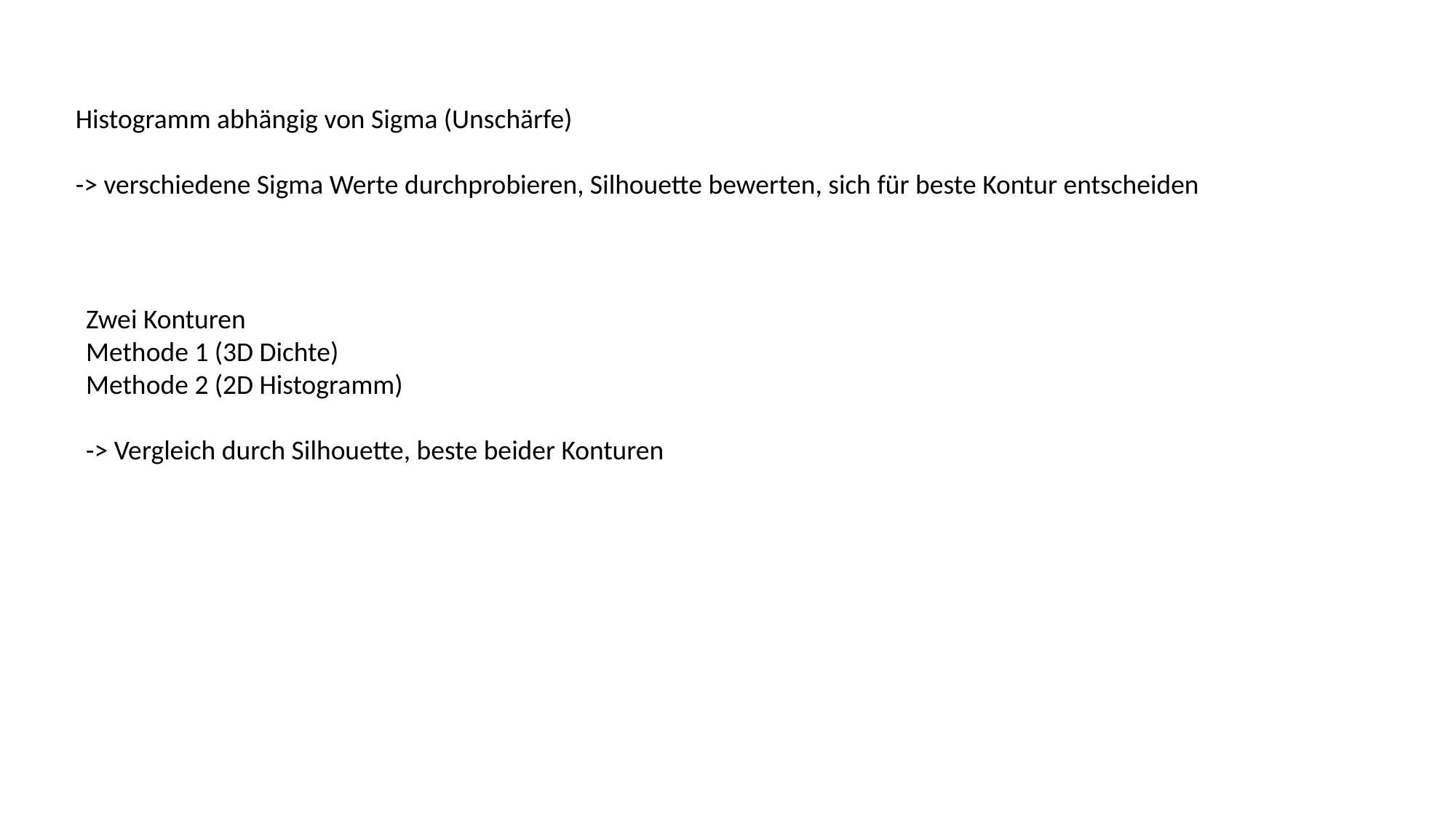

Histogramm abhängig von Sigma (Unschärfe)

-> verschiedene Sigma Werte durchprobieren, Silhouette bewerten, sich für beste Kontur entscheiden
Zwei Konturen
Methode 1 (3D Dichte)
Methode 2 (2D Histogramm)

-> Vergleich durch Silhouette, beste beider Konturen